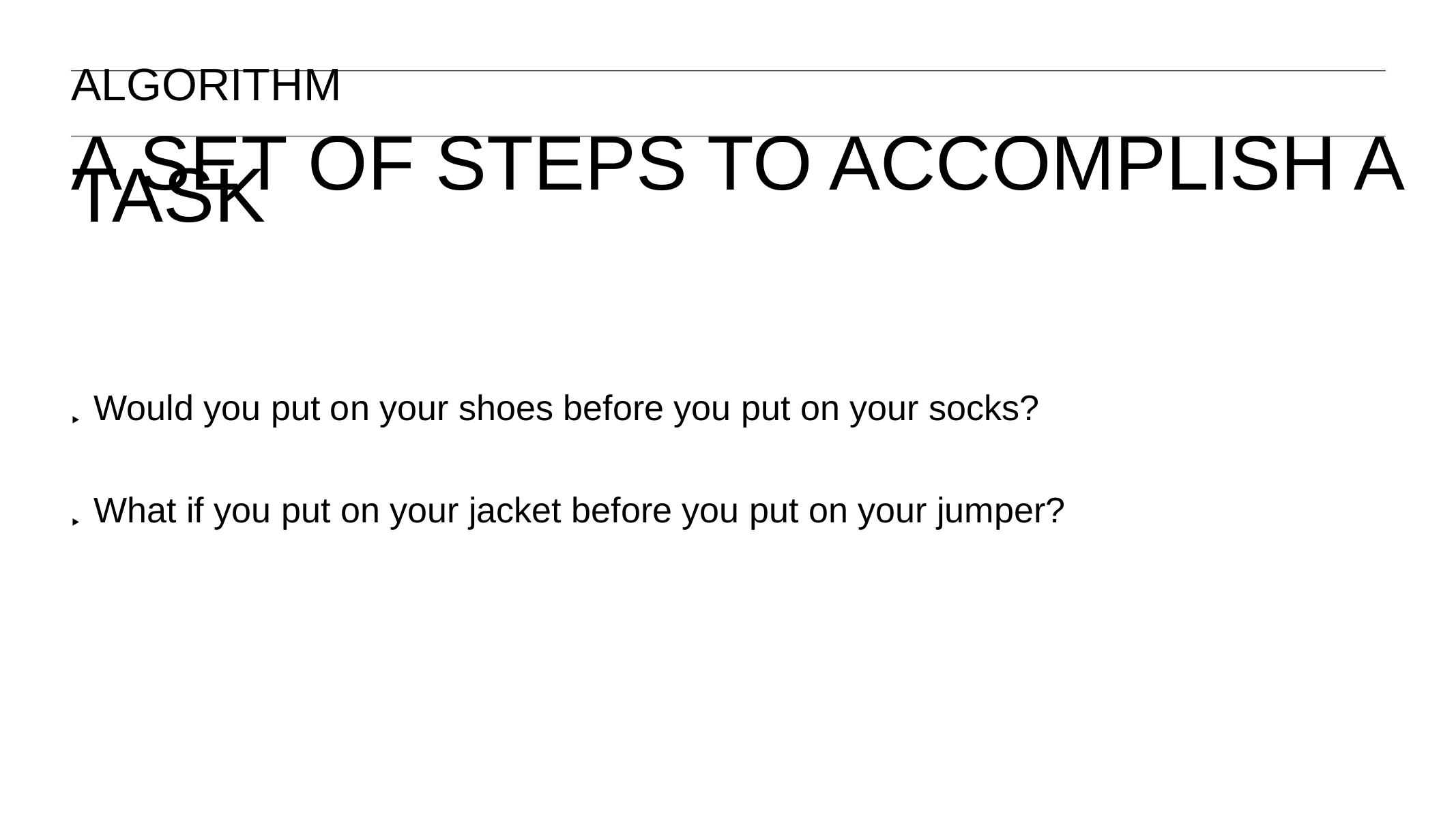

ALGORITHM
A SET OF STEPS TO ACCOMPLISH A TASK
Would you put on your shoes before you put on your socks?
‣
What if you put on your jacket before you put on your jumper?
‣